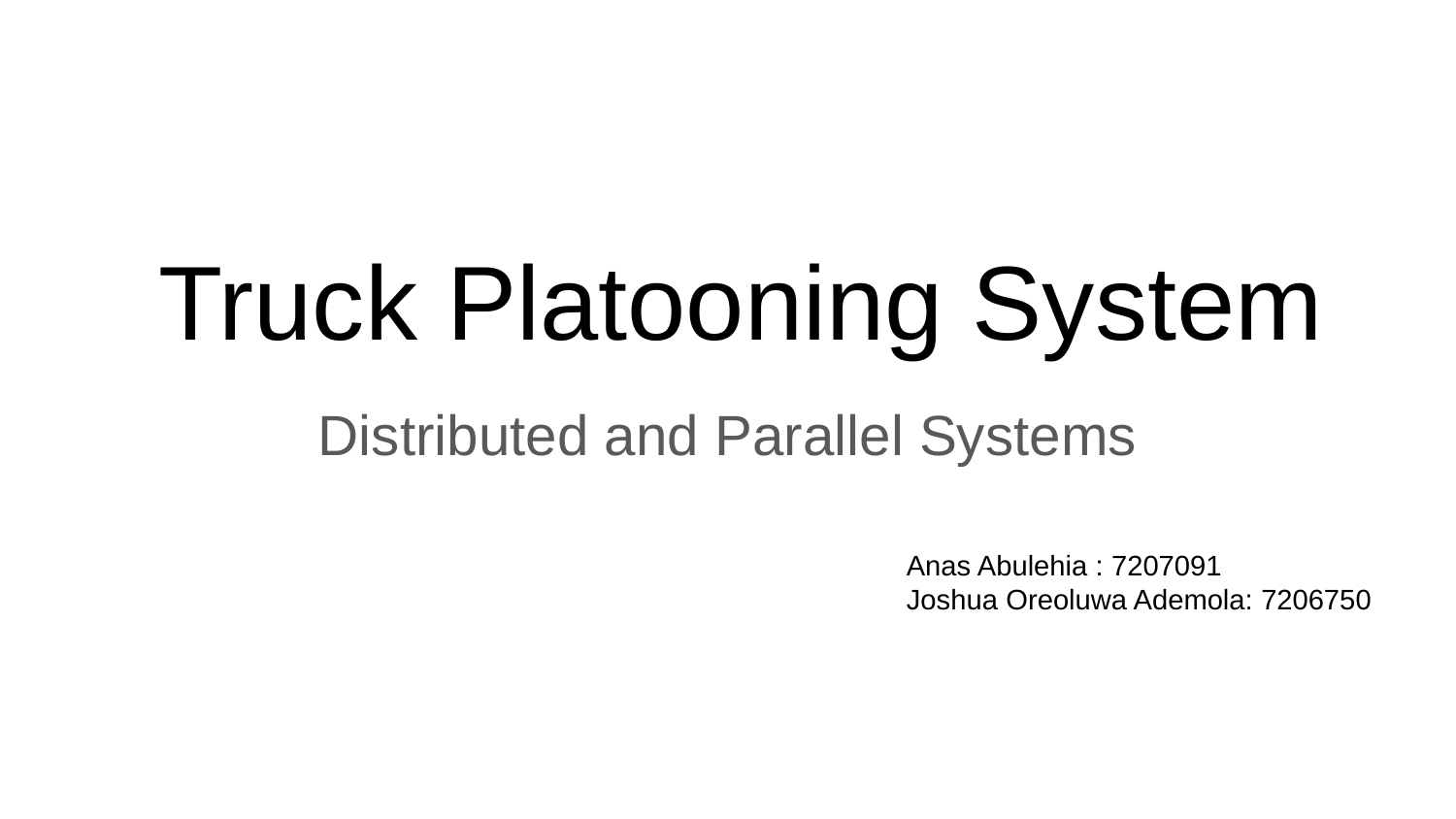

# Truck Platooning System
Distributed and Parallel Systems
Anas Abulehia : 7207091
Joshua Oreoluwa Ademola: 7206750